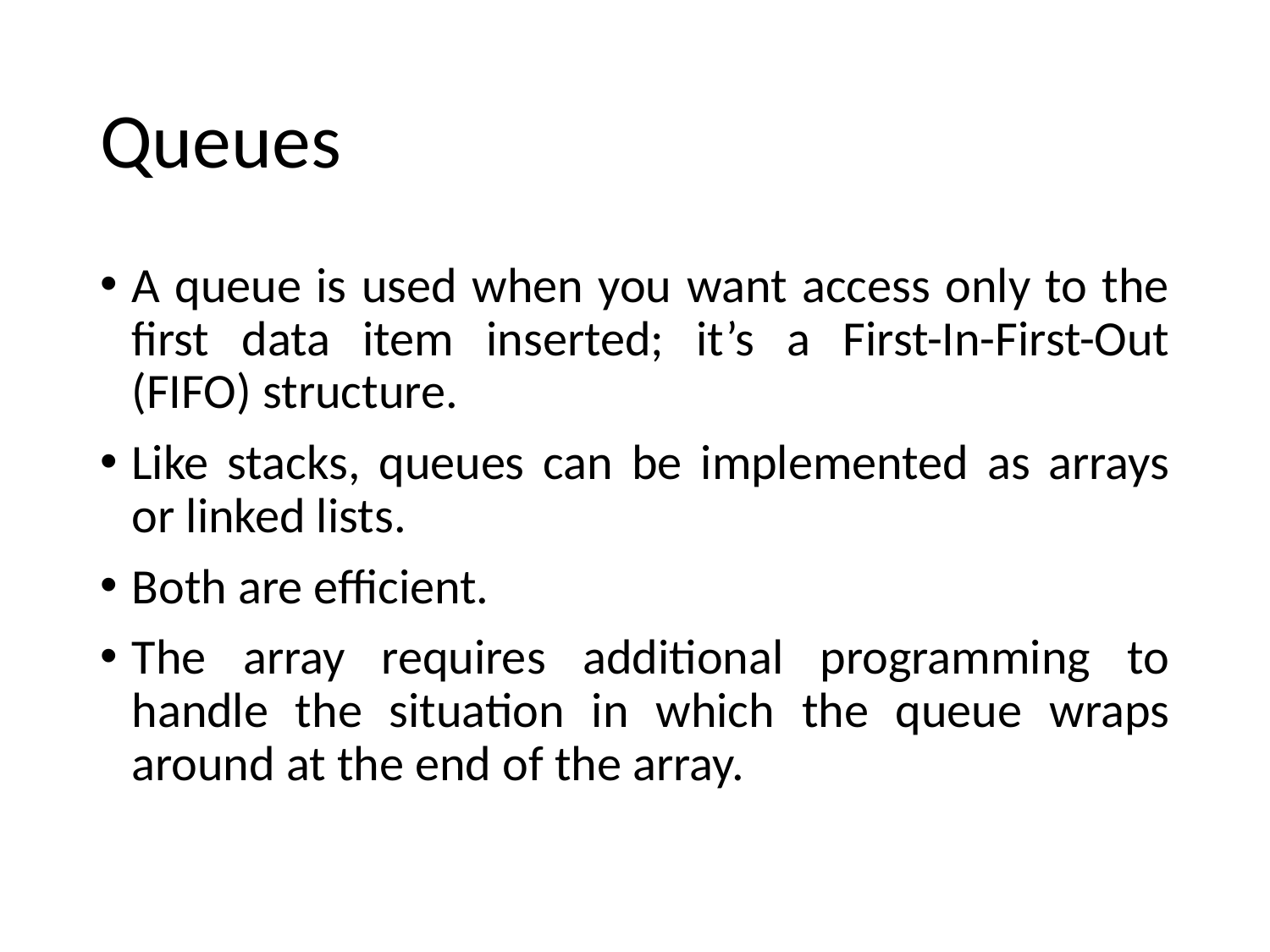

# Queues
A queue is used when you want access only to the first data item inserted; it’s a First-In-First-Out (FIFO) structure.
Like stacks, queues can be implemented as arrays or linked lists.
Both are efficient.
The array requires additional programming to handle the situation in which the queue wraps around at the end of the array.